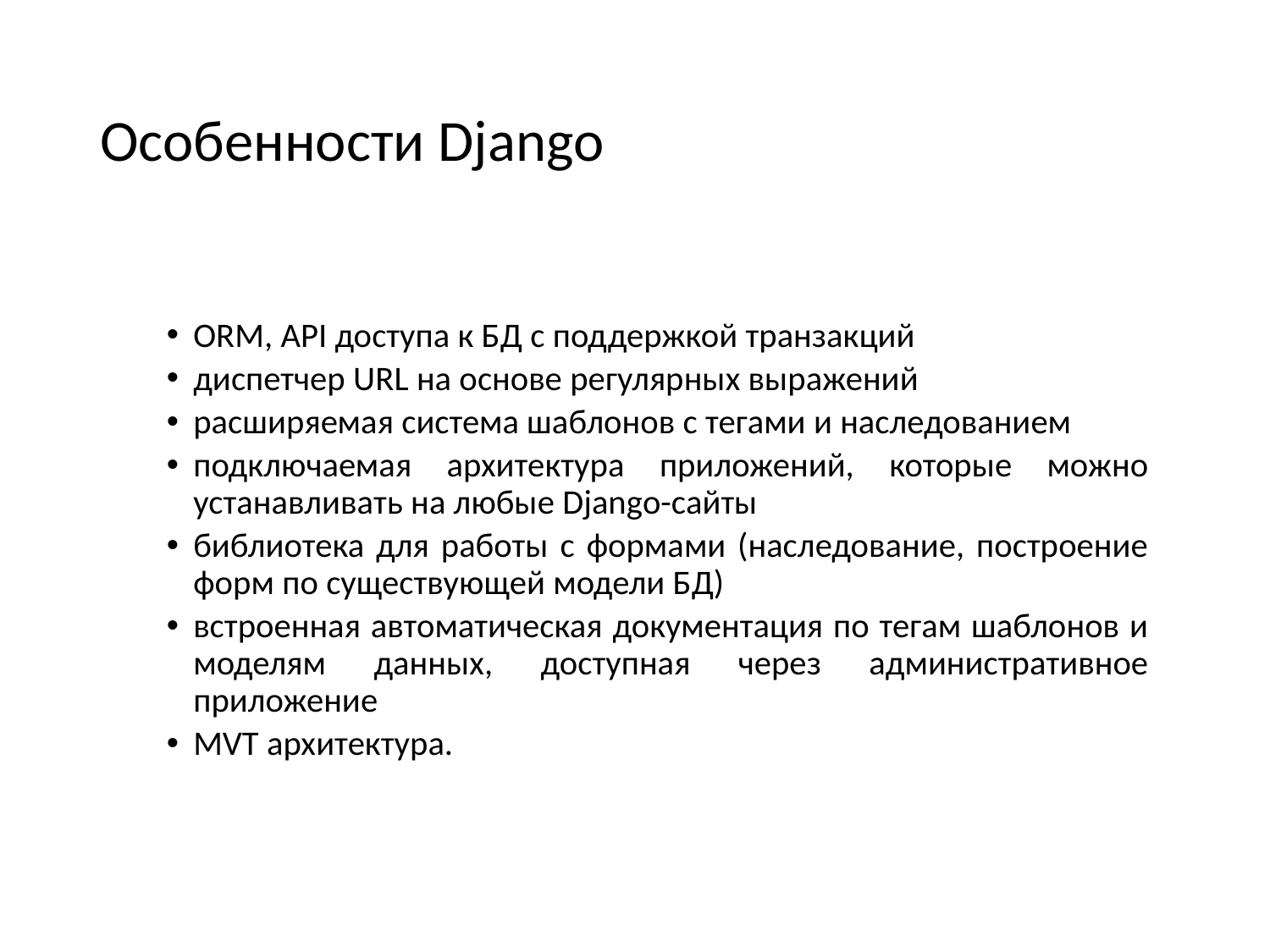

# Особенности Django
ORM, API доступа к БД с поддержкой транзакций
диспетчер URL на основе регулярных выражений
расширяемая система шаблонов с тегами и наследованием
подключаемая архитектура приложений, которые можно устанавливать на любые Django-сайты
библиотека для работы с формами (наследование, построение форм по существующей модели БД)
встроенная автоматическая документация по тегам шаблонов и моделям данных, доступная через административное приложение
MVT архитектура.